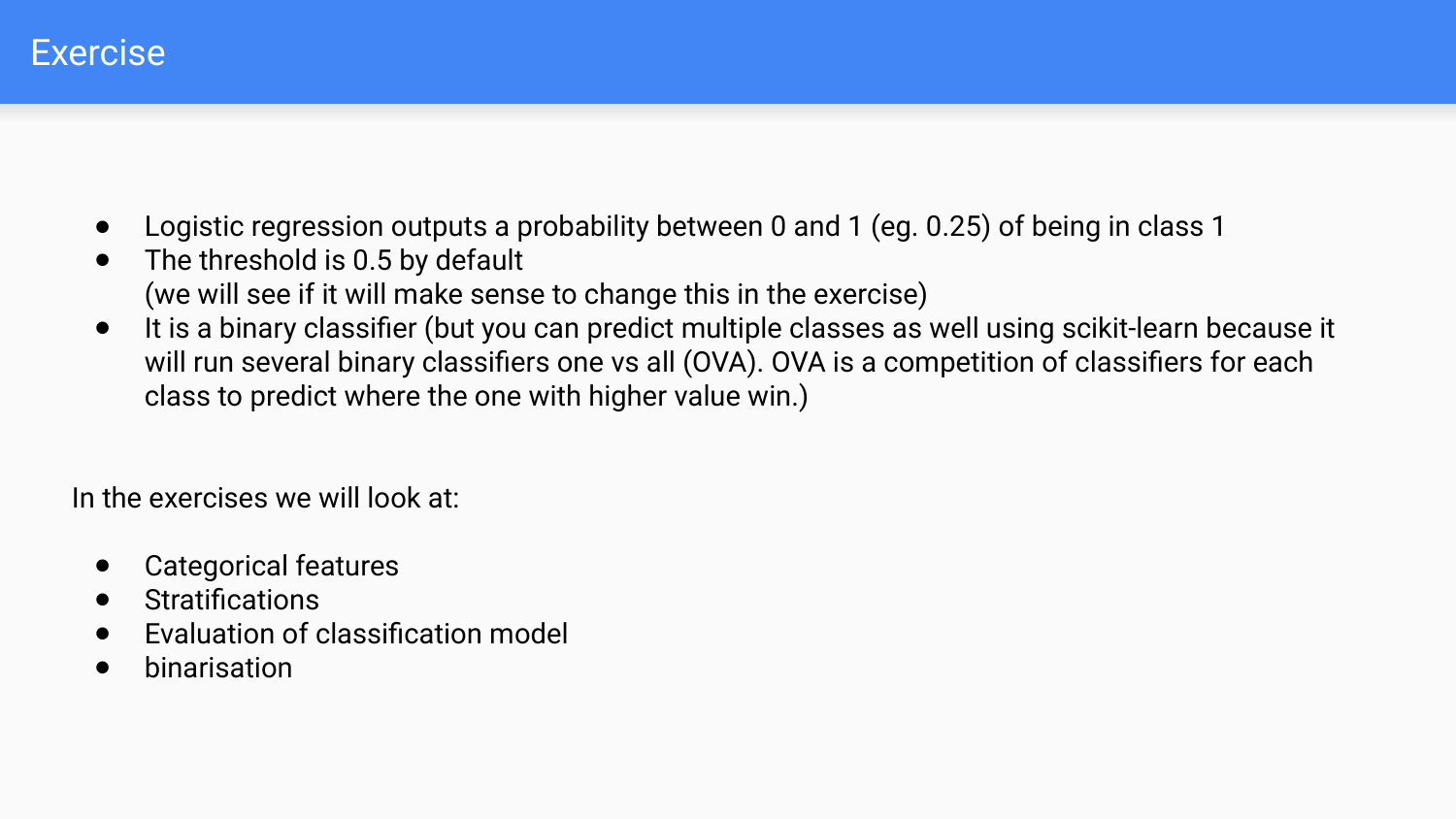

# Exercise

Logistic regression outputs a probability between 0 and 1 (eg. 0.25) of being in class 1
The threshold is 0.5 by default
(we will see if it will make sense to change this in the exercise)
It is a binary classifier (but you can predict multiple classes as well using scikit-learn because it will run several binary classifiers one vs all (OVA). OVA is a competition of classifiers for each class to predict where the one with higher value win.)

In the exercises we will look at:

Categorical features
Stratifications
Evaluation of classification model
binarisation